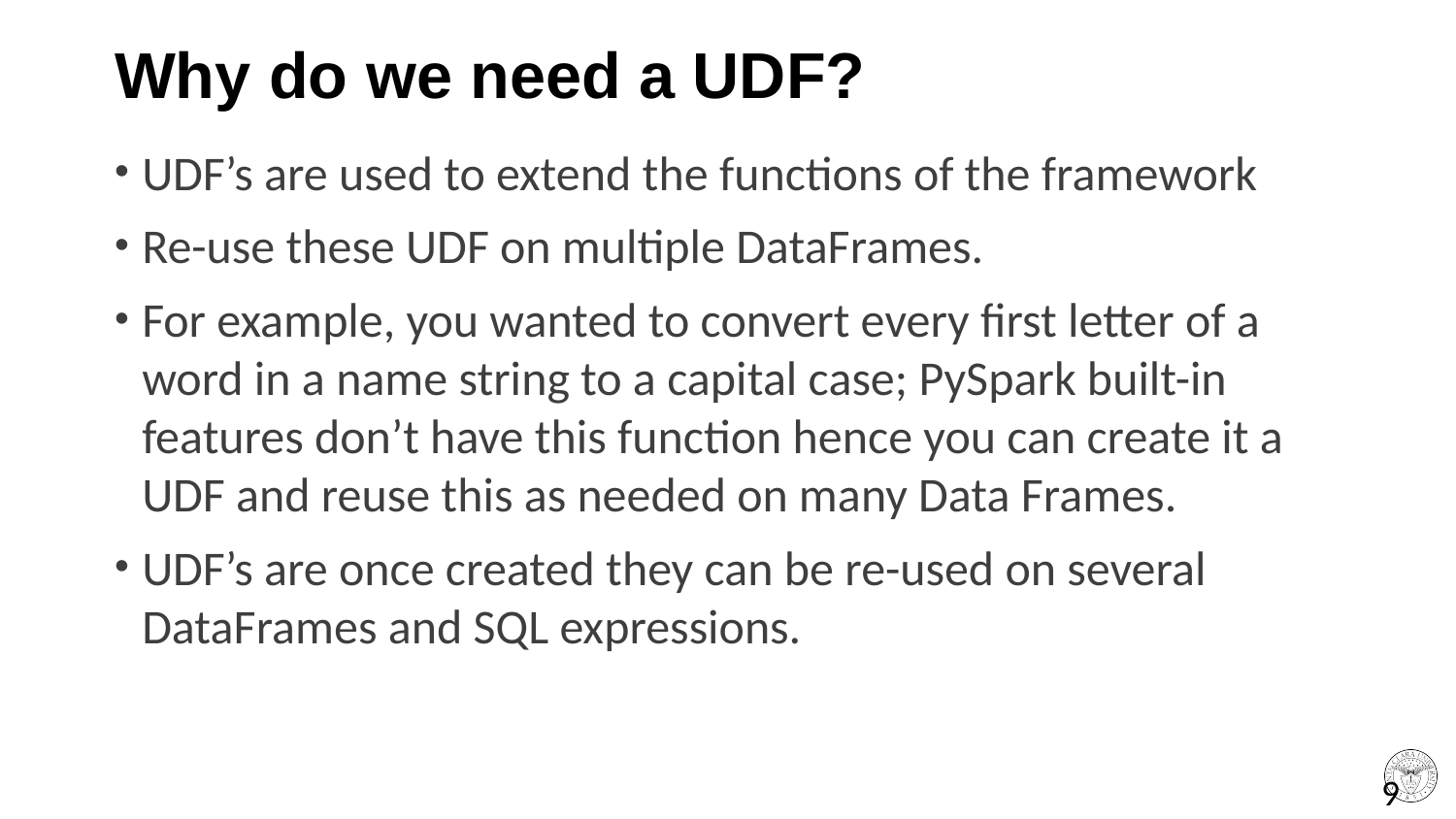

# Why do we need a UDF?
UDF’s are used to extend the functions of the framework
Re-use these UDF on multiple DataFrames.
For example, you wanted to convert every first letter of a word in a name string to a capital case; PySpark built-in features don’t have this function hence you can create it a UDF and reuse this as needed on many Data Frames.
UDF’s are once created they can be re-used on several DataFrames and SQL expressions.

9